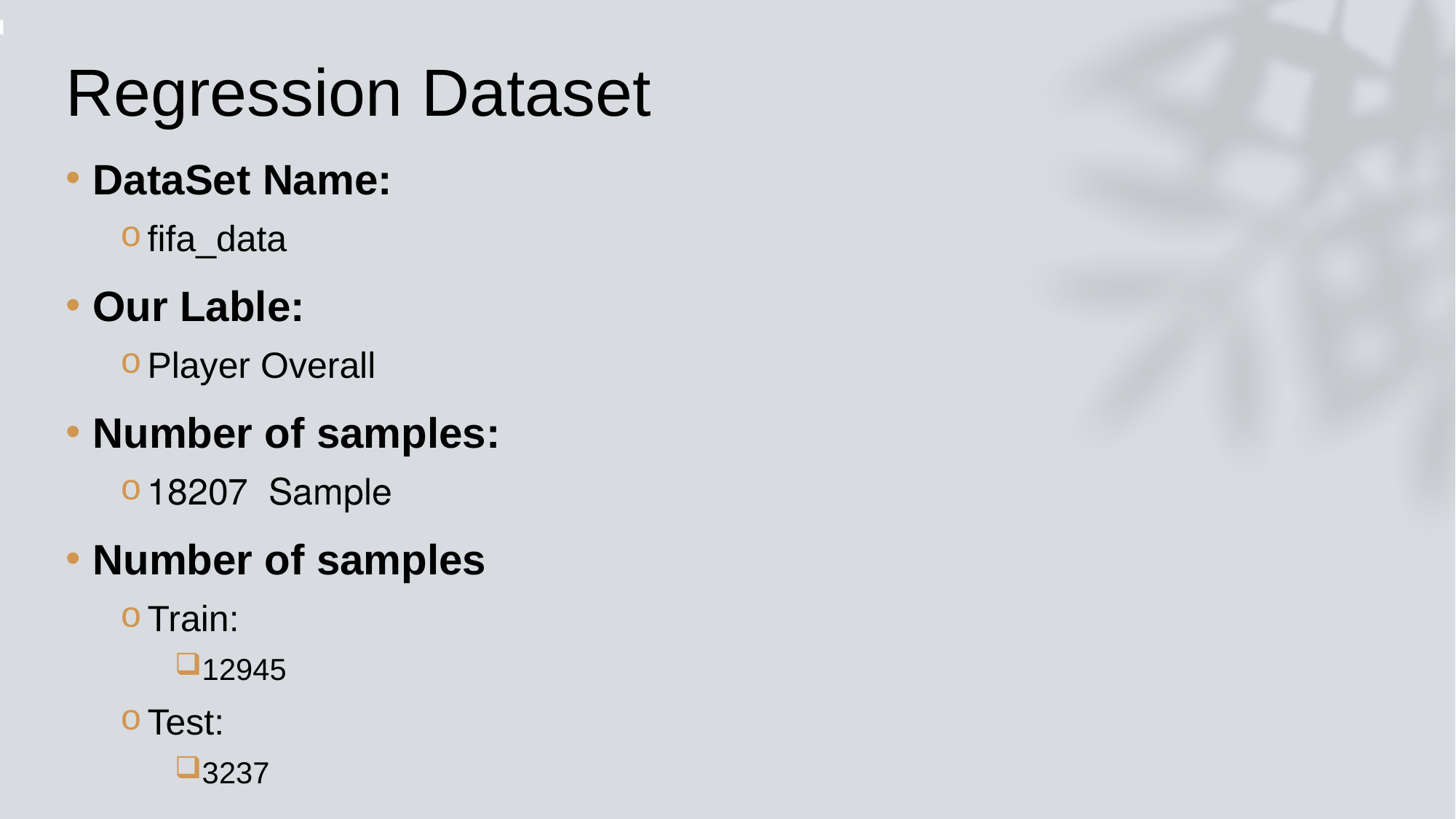

# Regression Dataset

DataSet Name:
fifa_data
Our Lable:
Player Overall
Number of samples:
18207  Sample
Number of samples
Train:
12945
Test:
3237